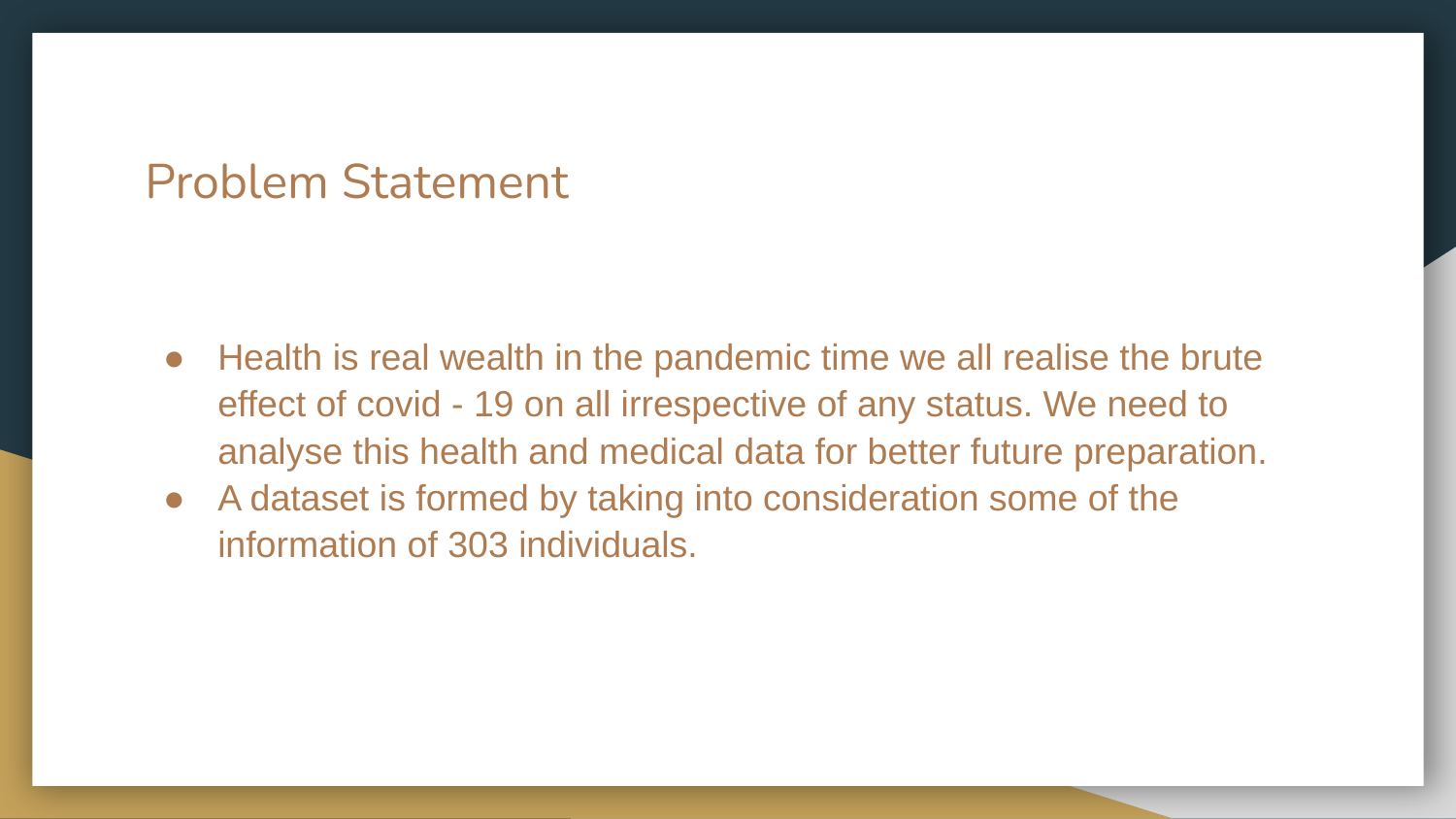

# Problem Statement
Health is real wealth in the pandemic time we all realise the brute effect of covid - 19 on all irrespective of any status. We need to analyse this health and medical data for better future preparation.
A dataset is formed by taking into consideration some of the information of 303 individuals.